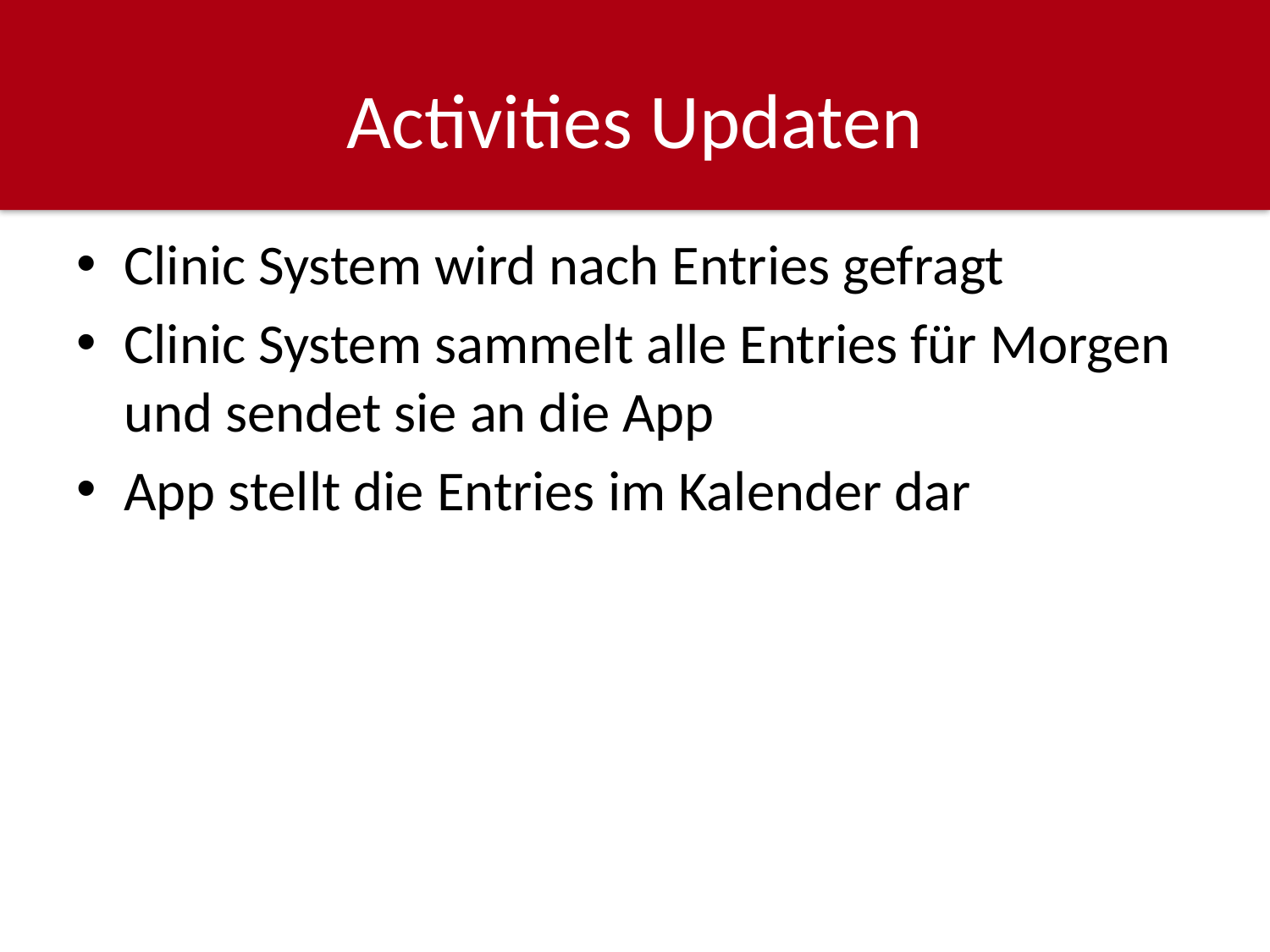

# Activities Updaten
Clinic System wird nach Entries gefragt
Clinic System sammelt alle Entries für Morgen
und sendet sie an die App
App stellt die Entries im Kalender dar